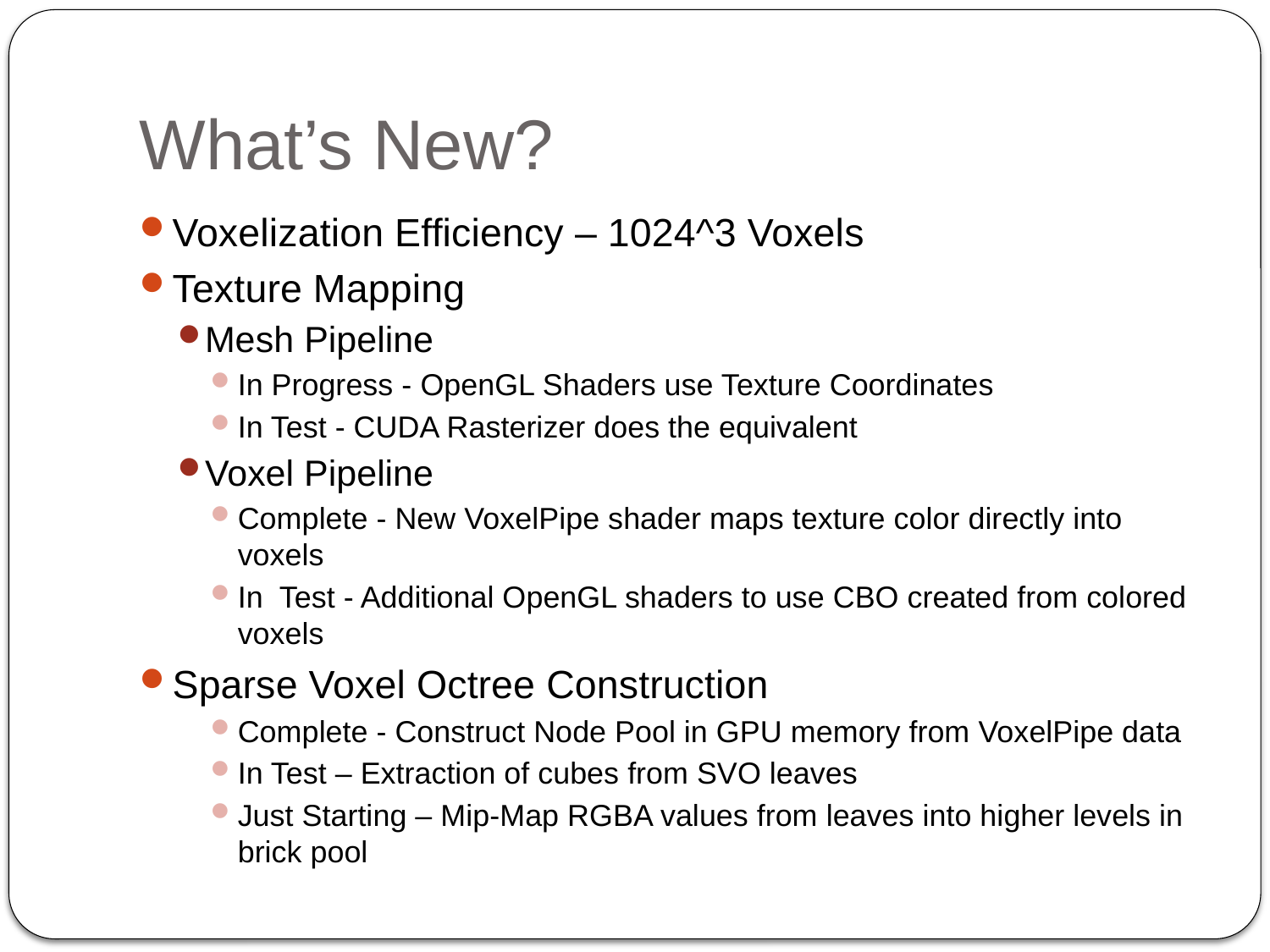

# What’s New?
Voxelization Efficiency – 1024^3 Voxels
Texture Mapping
Mesh Pipeline
In Progress - OpenGL Shaders use Texture Coordinates
In Test - CUDA Rasterizer does the equivalent
Voxel Pipeline
Complete - New VoxelPipe shader maps texture color directly into voxels
In  Test - Additional OpenGL shaders to use CBO created from colored voxels
Sparse Voxel Octree Construction
Complete - Construct Node Pool in GPU memory from VoxelPipe data
In Test – Extraction of cubes from SVO leaves
Just Starting – Mip-Map RGBA values from leaves into higher levels in brick pool